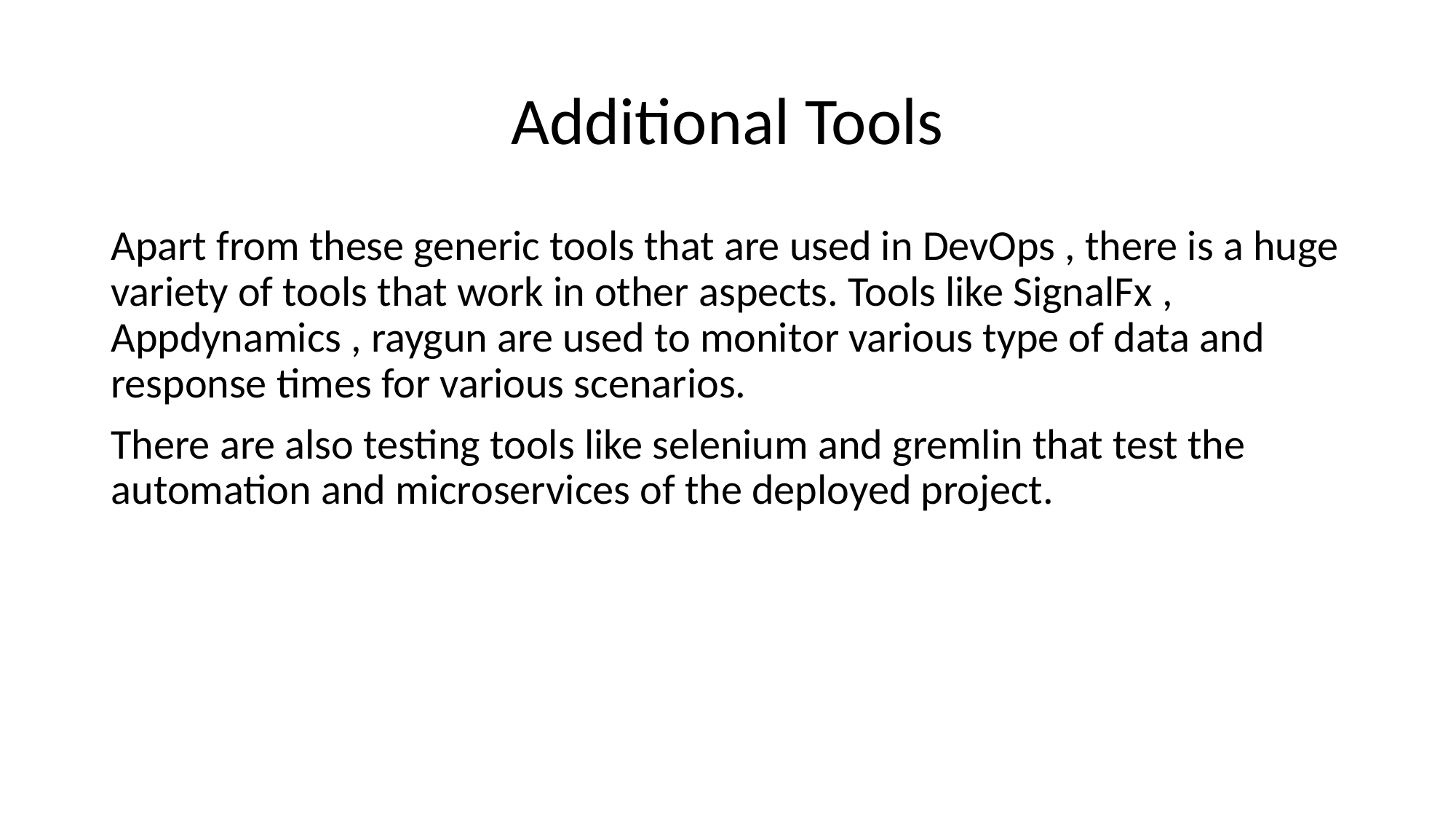

# Additional Tools
Apart from these generic tools that are used in DevOps , there is a huge variety of tools that work in other aspects. Tools like SignalFx , Appdynamics , raygun are used to monitor various type of data and response times for various scenarios.
There are also testing tools like selenium and gremlin that test the automation and microservices of the deployed project.